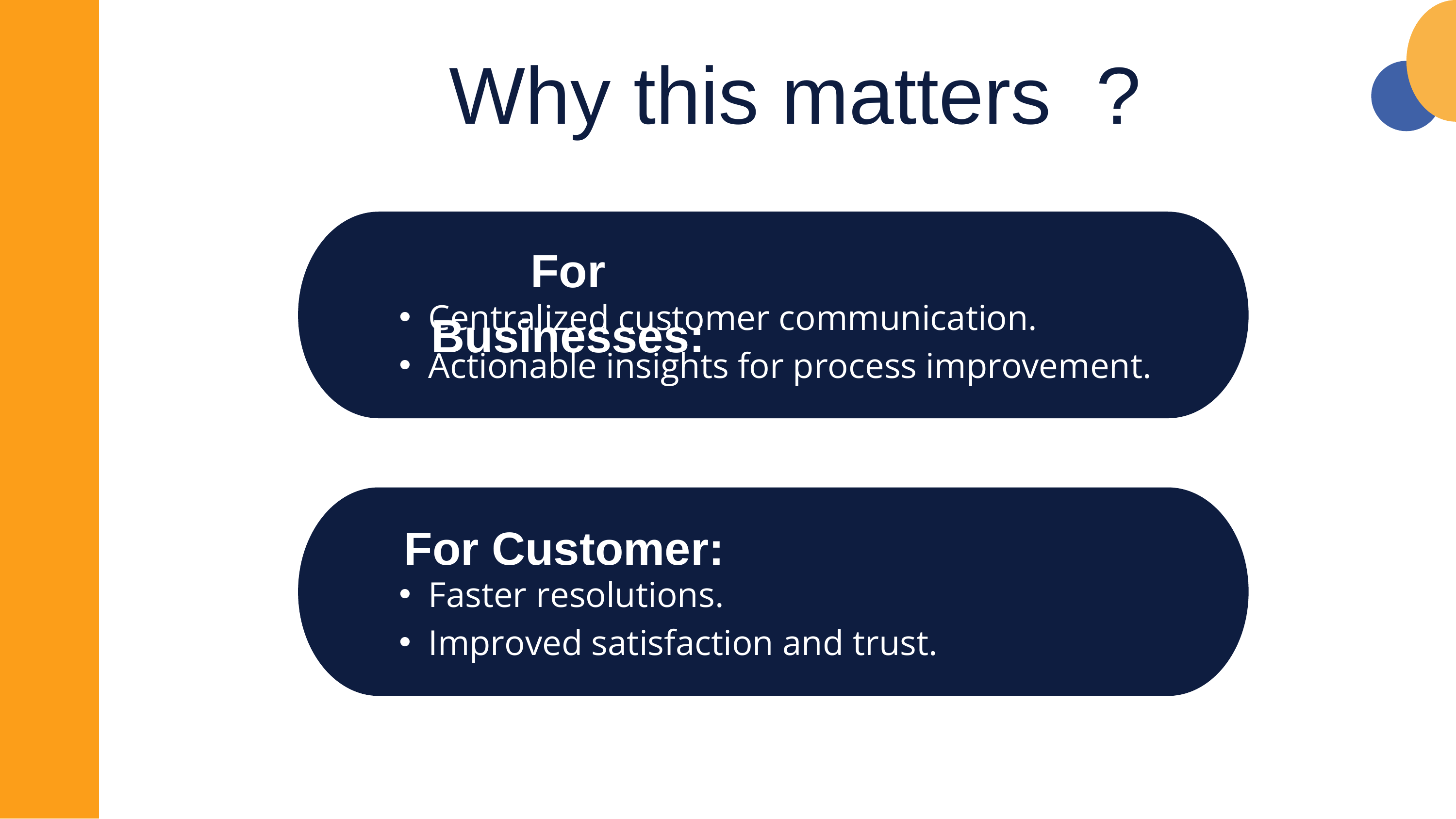

Why this matters  ?

For Businesses:
Centralized customer communication.
Actionable insights for process improvement.

For Customer:
Faster resolutions.
Improved satisfaction and trust.